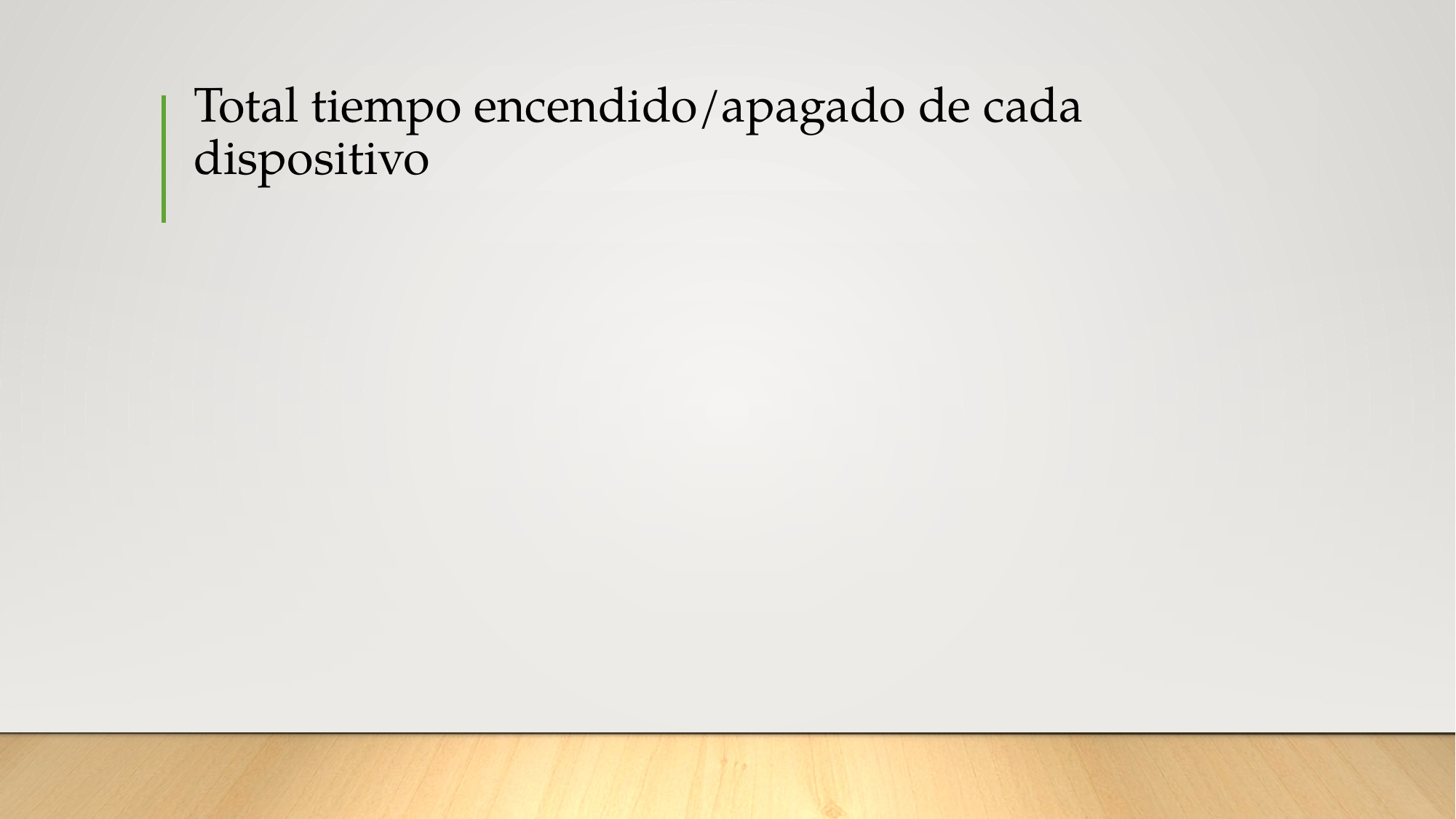

# Total tiempo encendido/apagado de cada dispositivo